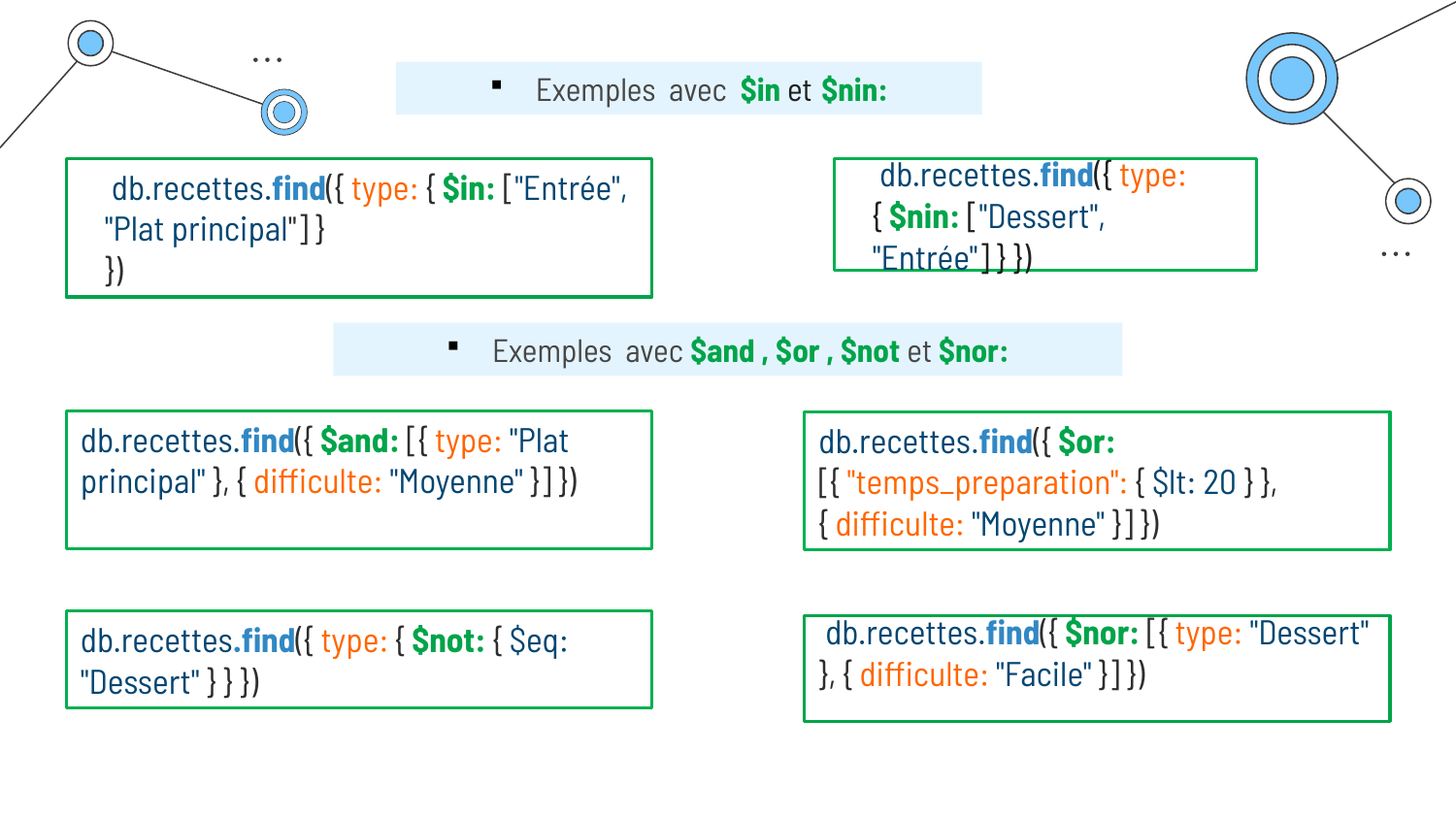

Exemples  avec  $in et $nin:
 db.recettes.find({ type: { $in: ["Entrée", "Plat principal"] }
})
 db.recettes.find({ type: { $nin: ["Dessert", "Entrée"] } })
Exemples  avec $and , $or , $not et $nor:
db.recettes.find({ $and: [{ type: "Plat principal" }, { difficulte: "Moyenne" }] })

db.recettes.find({ $or: [{ "temps_preparation": { $lt: 20 } }, { difficulte: "Moyenne" }] })
 db.recettes.find({ $nor: [{ type: "Dessert" }, { difficulte: "Facile" }] })

db.recettes.find({ type: { $not: { $eq: "Dessert" } } })